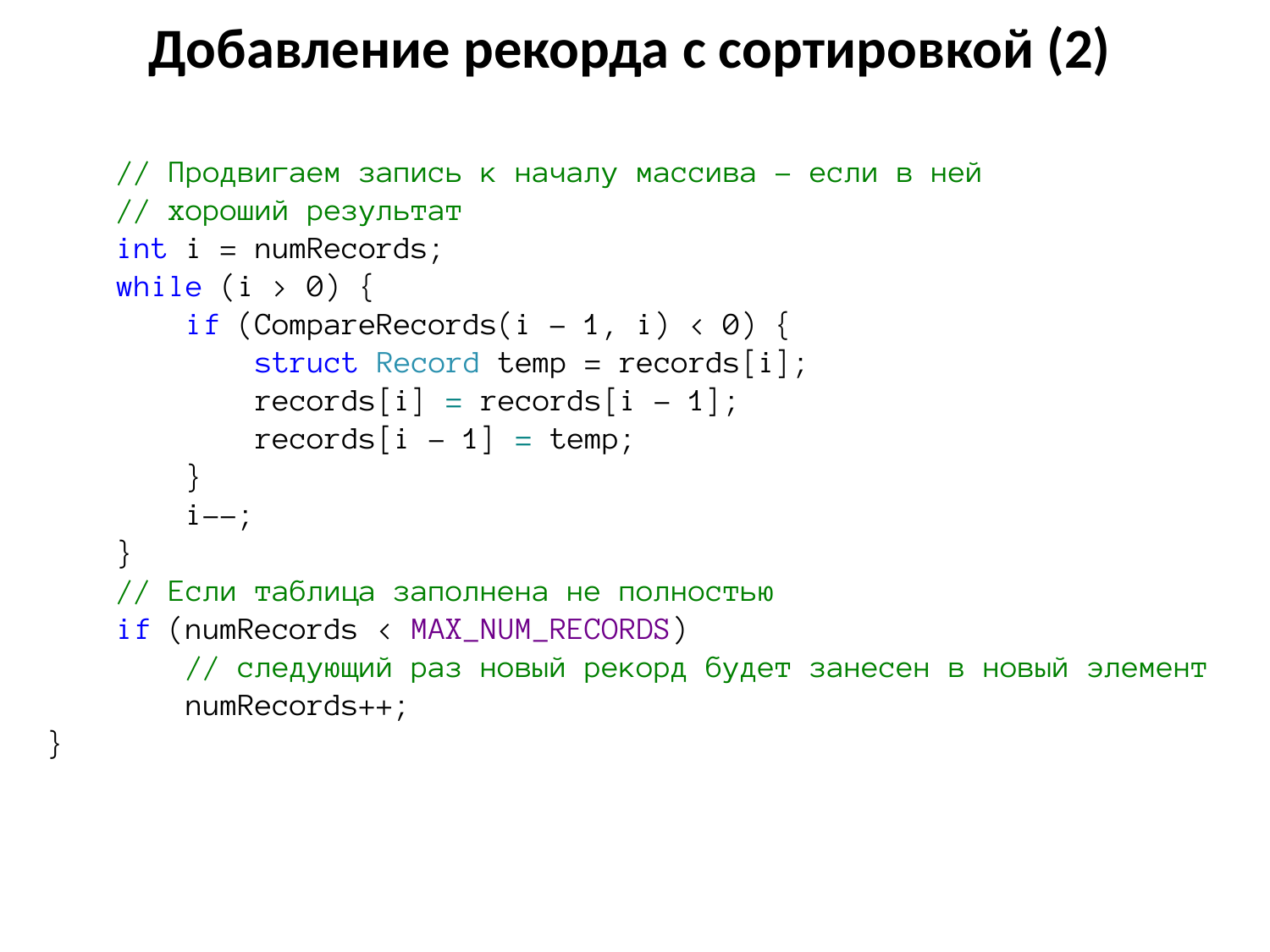

# Добавление рекорда с сортировкой (2)

    // Продвигаем запись к началу массива - если в ней
    // хороший результат
    int i = numRecords;
    while (i > 0) {
        if (CompareRecords(i - 1, i) < 0) {
            struct Record temp = records[i];
            records[i] = records[i - 1];
            records[i - 1] = temp;
        }
        i--;
    }
    // Если таблица заполнена не полностью
    if (numRecords < MAX_NUM_RECORDS)
        // следующий раз новый рекорд будет занесен в новый элемент
        numRecords++;
}